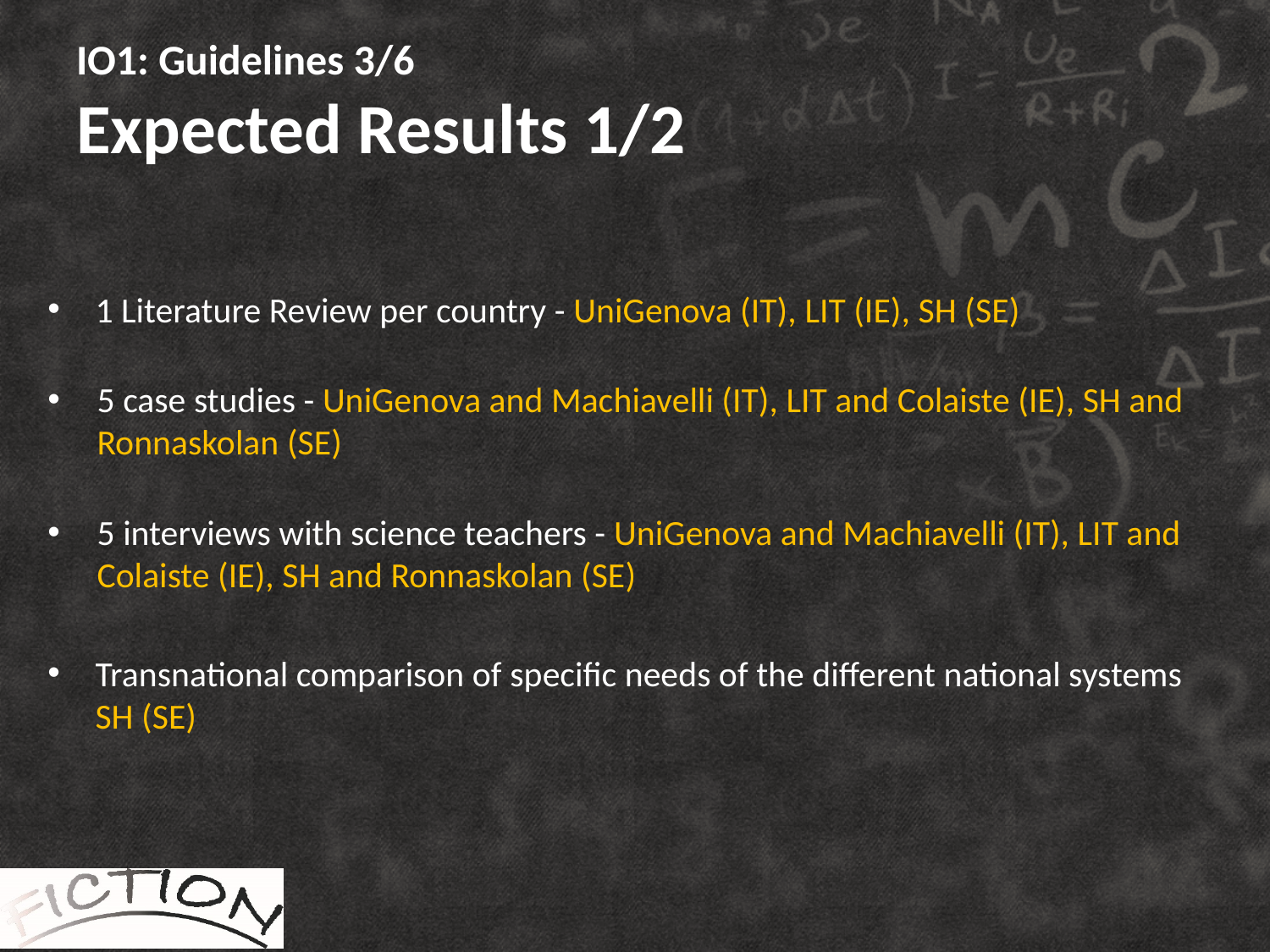

# IO1: Guidelines 3/6 Expected Results 1/2

1 Literature Review per country - UniGenova (IT), LIT (IE), SH (SE)

5 case studies - UniGenova and Machiavelli (IT), LIT and Colaiste (IE), SH and Ronnaskolan (SE)

5 interviews with science teachers - UniGenova and Machiavelli (IT), LIT and Colaiste (IE), SH and Ronnaskolan (SE)

Transnational comparison of specific needs of the different national systems SH (SE)